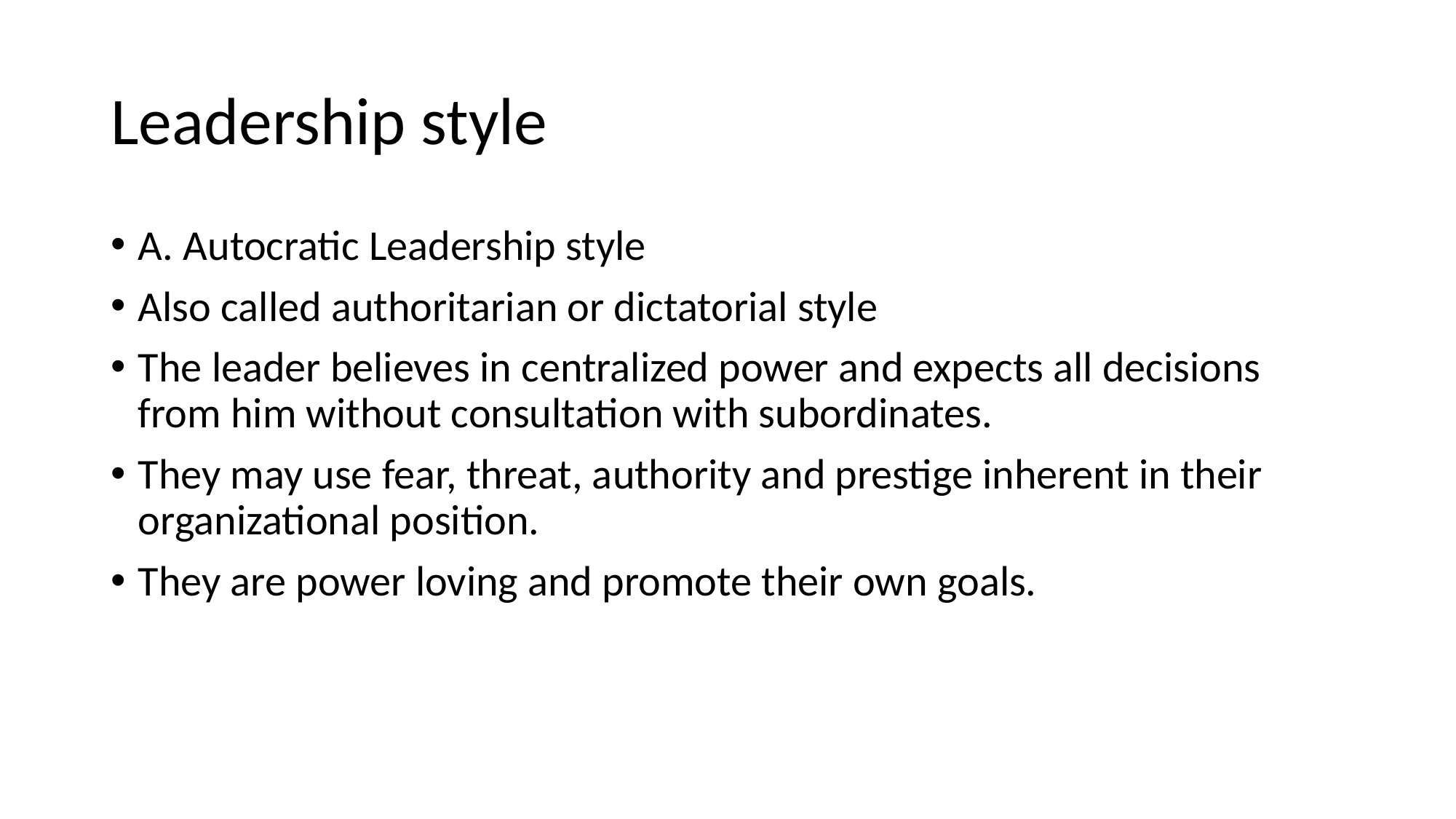

# Leadership style
A. Autocratic Leadership style
Also called authoritarian or dictatorial style
The leader believes in centralized power and expects all decisions from him without consultation with subordinates.
They may use fear, threat, authority and prestige inherent in their organizational position.
They are power loving and promote their own goals.